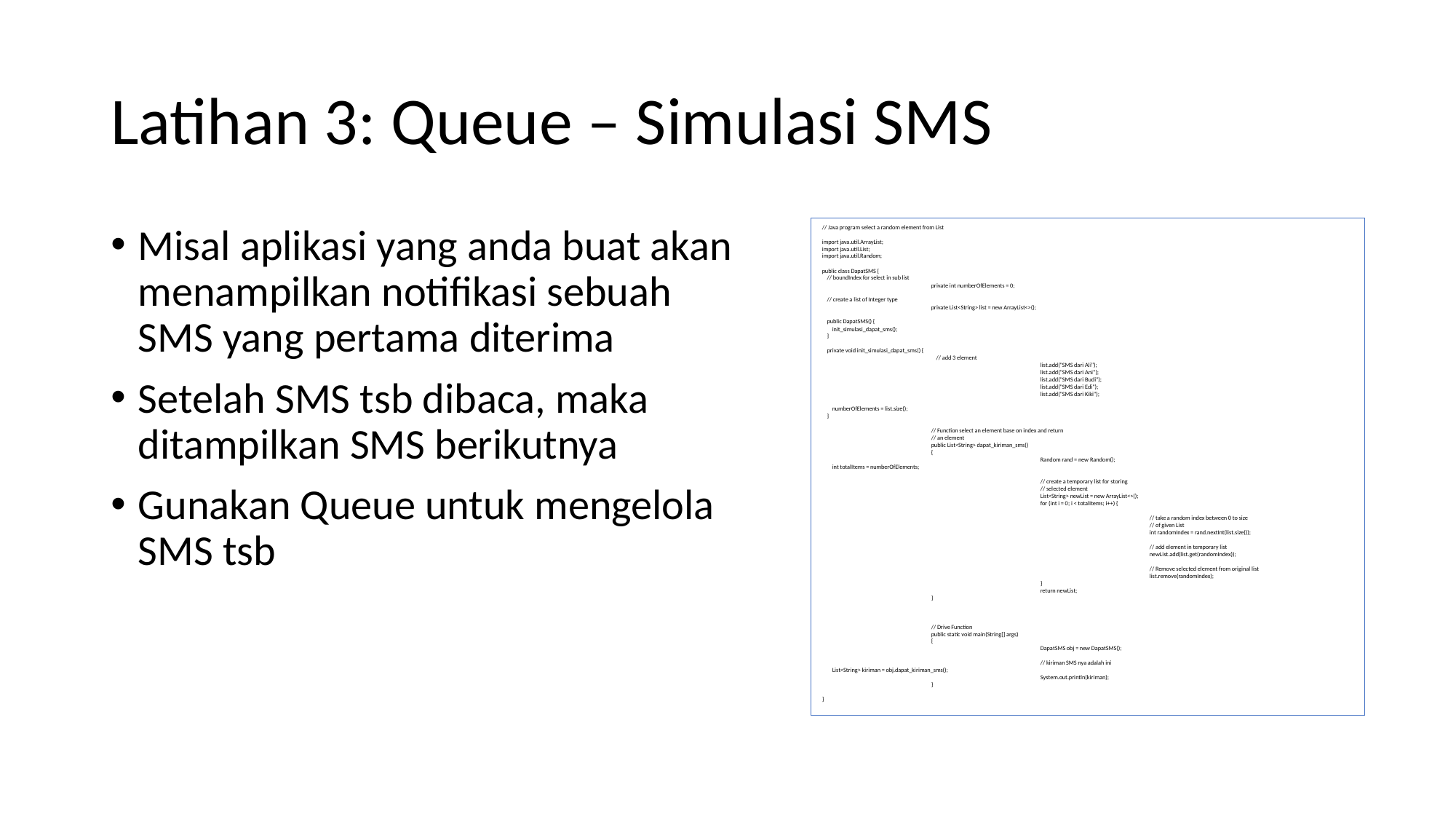

# Latihan 3: Queue – Simulasi SMS
Misal aplikasi yang anda buat akan menampilkan notifikasi sebuah SMS yang pertama diterima
Setelah SMS tsb dibaca, maka ditampilkan SMS berikutnya
Gunakan Queue untuk mengelola SMS tsb
// Java program select a random element from List

import java.util.ArrayList;
import java.util.List;
import java.util.Random;

public class DapatSMS {
    // boundIndex for select in sub list
	private int numberOfElements = 0;

    // create a list of Integer type
	private List<String> list = new ArrayList<>();

    public DapatSMS() {
        init_simulasi_dapat_sms();
    }

    private void init_simulasi_dapat_sms() {
	    // add 3 element
		list.add("SMS dari Ali");
		list.add("SMS dari Ani");
		list.add("SMS dari Budi");
		list.add("SMS dari Edi");
		list.add("SMS dari Kiki");

        numberOfElements = list.size();
    }

	// Function select an element base on index and return
	// an element
	public List<String> dapat_kiriman_sms()
	{
		Random rand = new Random();
        int totalItems = numberOfElements;

		// create a temporary list for storing
		// selected element
		List<String> newList = new ArrayList<>();
		for (int i = 0; i < totalItems; i++) {

			// take a random index between 0 to size
			// of given List
			int randomIndex = rand.nextInt(list.size());

			// add element in temporary list
			newList.add(list.get(randomIndex));

			// Remove selected element from original list
			list.remove(randomIndex);
		}
		return newList;
	}

	// Drive Function
	public static void main(String[] args)
	{
		DapatSMS obj = new DapatSMS();

		// kiriman SMS nya adalah ini
        List<String> kiriman = obj.dapat_kiriman_sms();
		System.out.println(kiriman);
	}

}